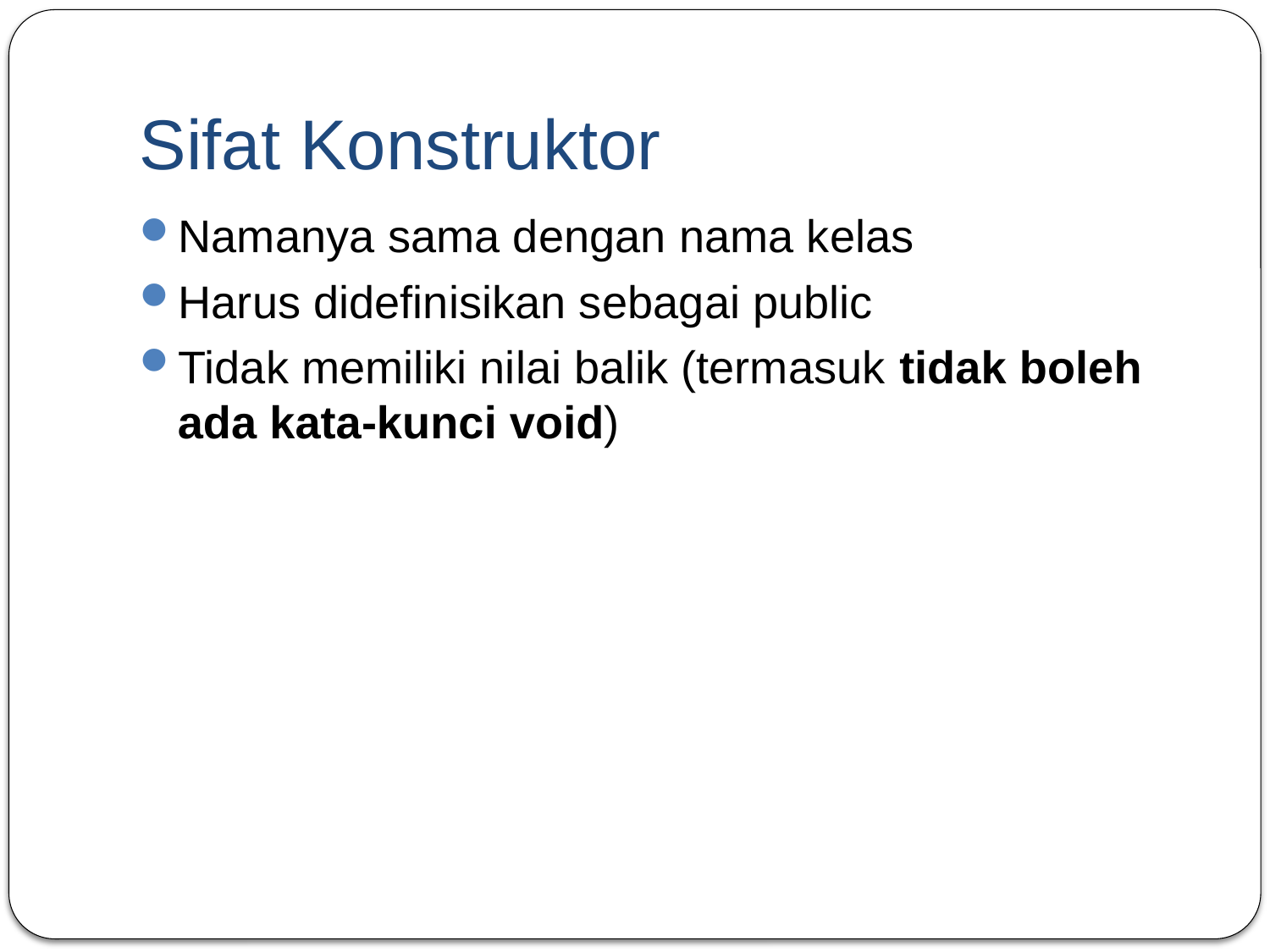

# Sifat Konstruktor
Namanya sama dengan nama kelas
Harus didefinisikan sebagai public
Tidak memiliki nilai balik (termasuk tidak boleh ada kata-kunci void)